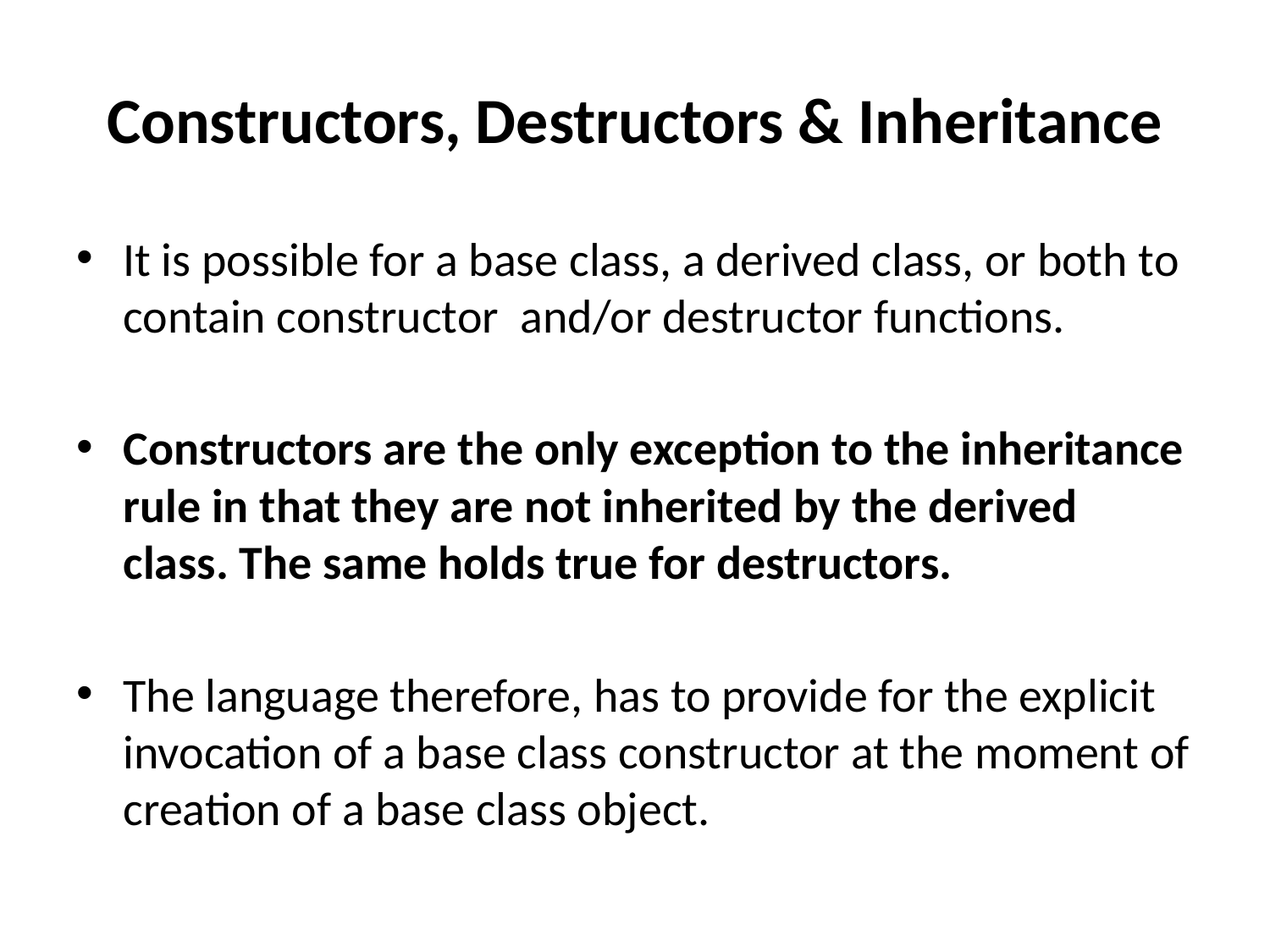

# Constructors, Destructors & Inheritance
It is possible for a base class, a derived class, or both to contain constructor  and/or destructor functions.

Constructors are the only exception to the inheritance rule in that they are not inherited by the derived class. The same holds true for destructors.

The language therefore, has to provide for the explicit invocation of a base class constructor at the moment of creation of a base class object.